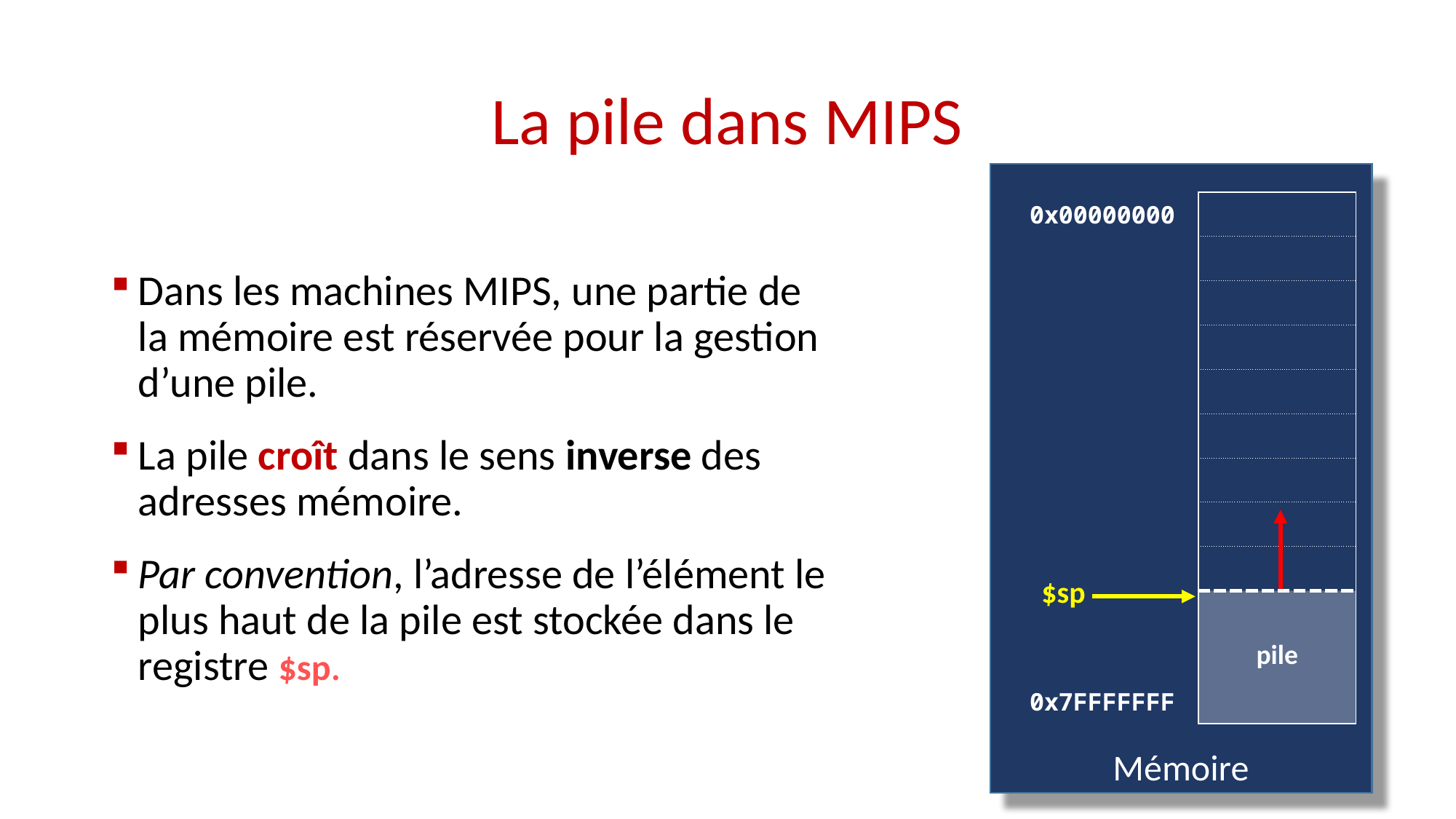

# La pile dans MIPS
Mémoire
| 0x00000000 |  |
| --- | --- |
|  |  |
|  |  |
|  |  |
|  |  |
|  |  |
|  |  |
|  |  |
|  |  |
|  | pile |
|  |  |
| 0x7FFFFFFF |  |

Dans les machines MIPS, une partie de la mémoire est réservée pour la gestion d’une pile.
La pile croît dans le sens inverse des adresses mémoire.
Par convention, l’adresse de l’élément le plus haut de la pile est stockée dans le registre $sp.
$sp